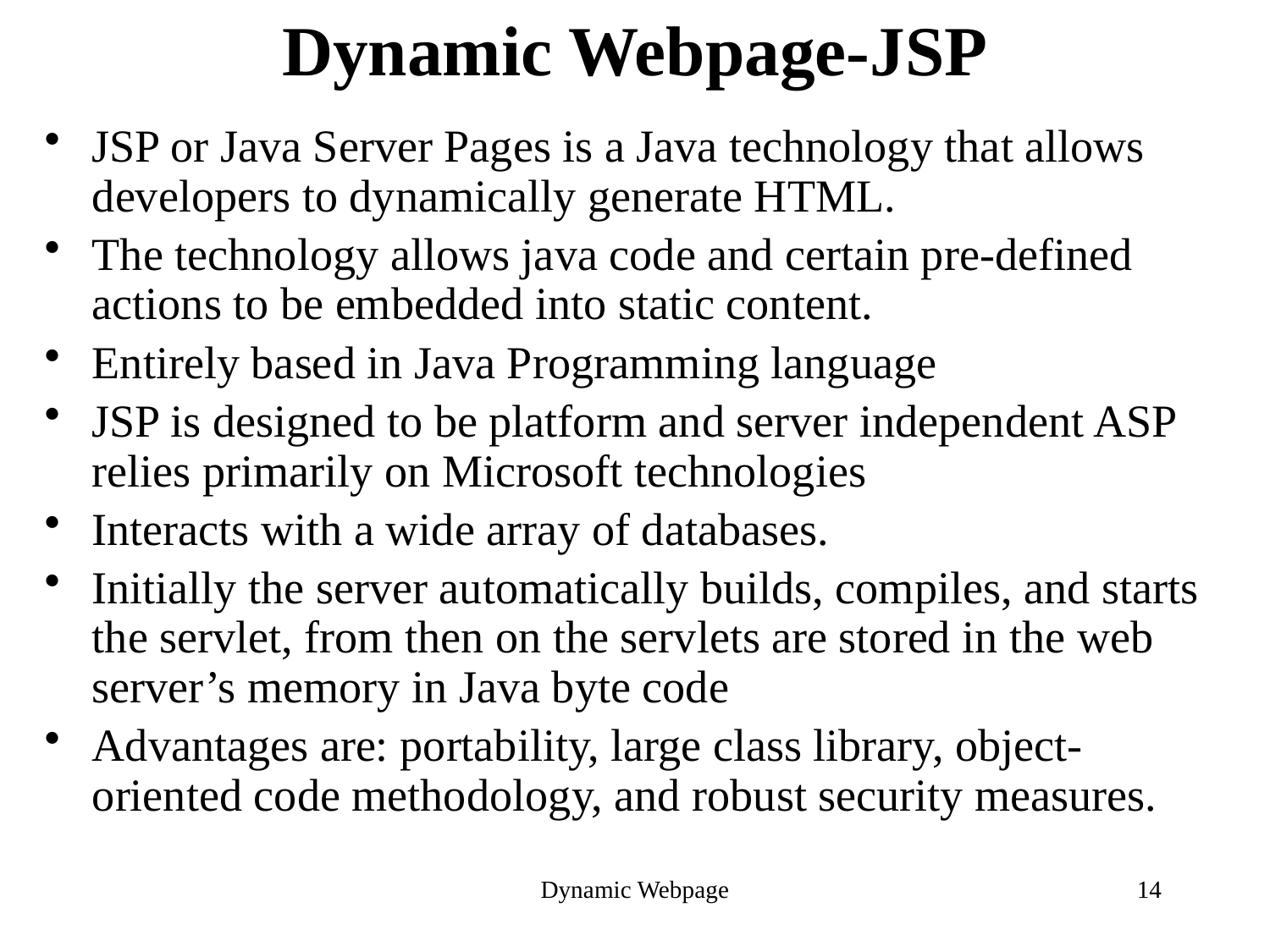

# Dynamic Webpage-JSP
JSP or Java Server Pages is a Java technology that allows developers to dynamically generate HTML.
The technology allows java code and certain pre-defined actions to be embedded into static content.
Entirely based in Java Programming language
JSP is designed to be platform and server independent ASP relies primarily on Microsoft technologies
Interacts with a wide array of databases.
Initially the server automatically builds, compiles, and starts the servlet, from then on the servlets are stored in the web server’s memory in Java byte code
Advantages are: portability, large class library, object-oriented code methodology, and robust security measures.
Dynamic Webpage
14